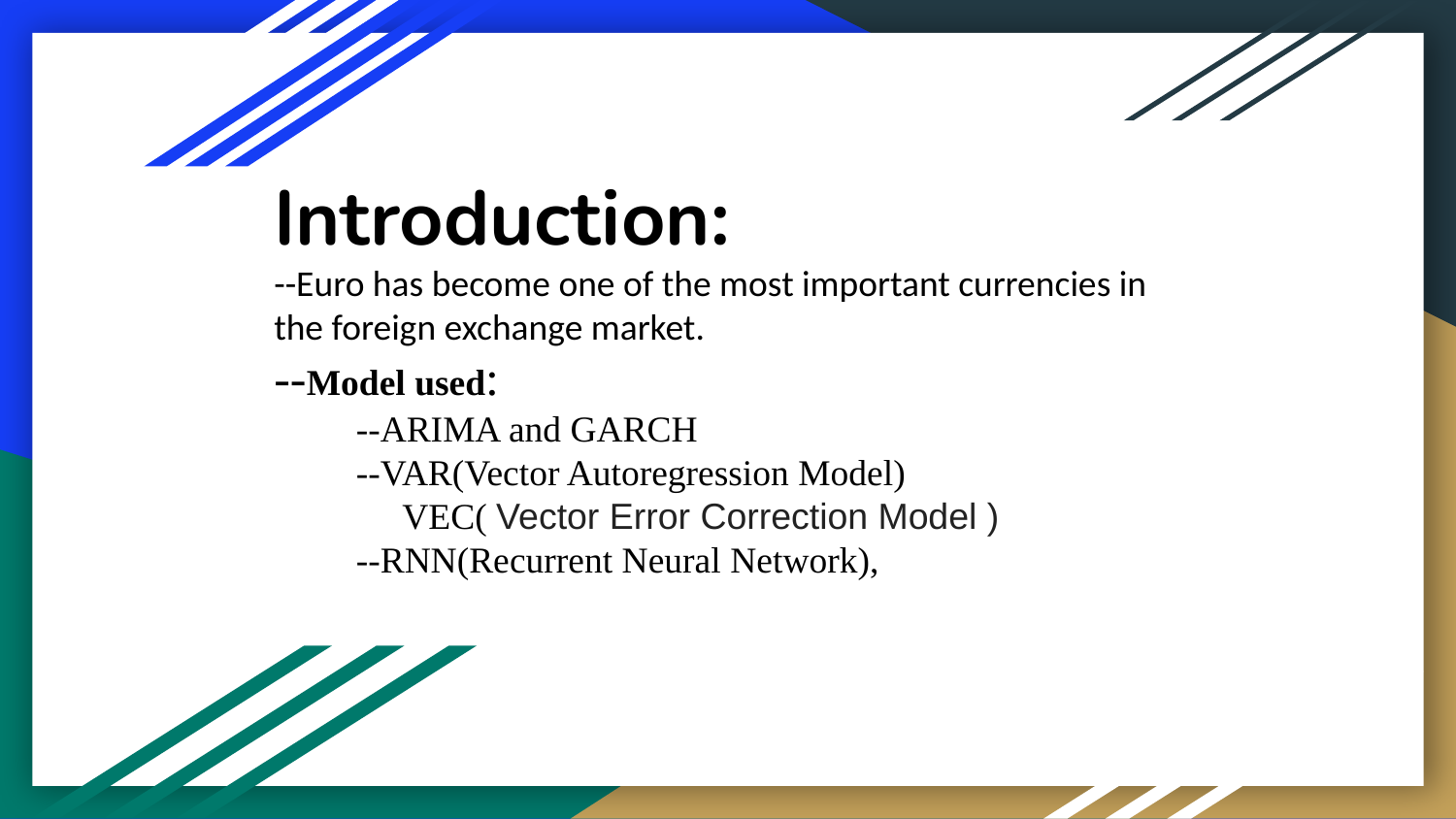

# Introduction:
--Euro has become one of the most important currencies in the foreign exchange market.
--Model used:
 --ARIMA and GARCH
 --VAR(Vector Autoregression Model)
      VEC( Vector Error Correction Model )
 --RNN(Recurrent Neural Network),